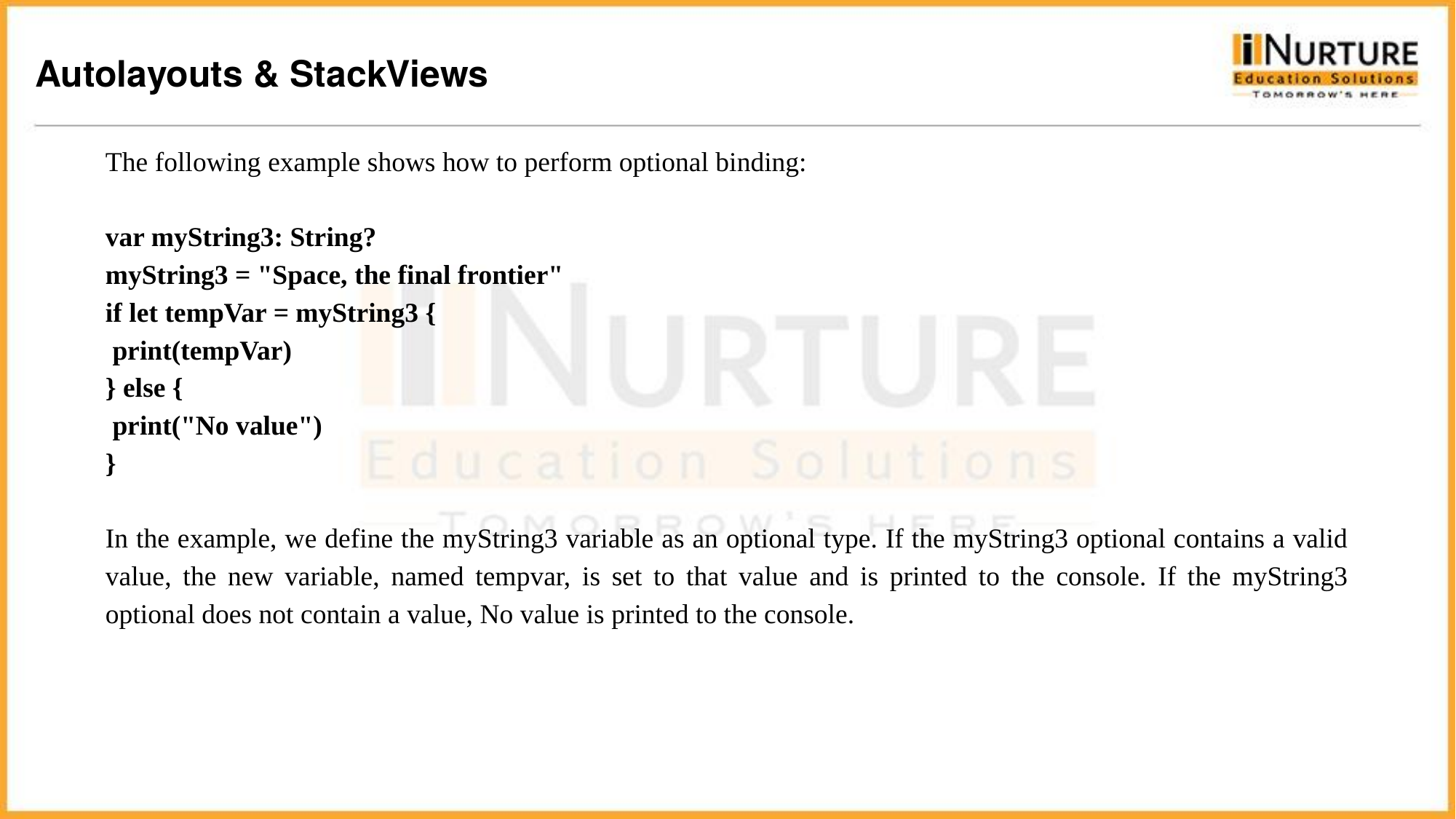

Autolayouts & StackViews
The following example shows how to perform optional binding:

var myString3: String?
myString3 = "Space, the final frontier"
if let tempVar = myString3 {
 print(tempVar)
} else {
 print("No value")
}

In the example, we define the myString3 variable as an optional type. If the myString3 optional contains a valid value, the new variable, named tempvar, is set to that value and is printed to the console. If the myString3 optional does not contain a value, No value is printed to the console.